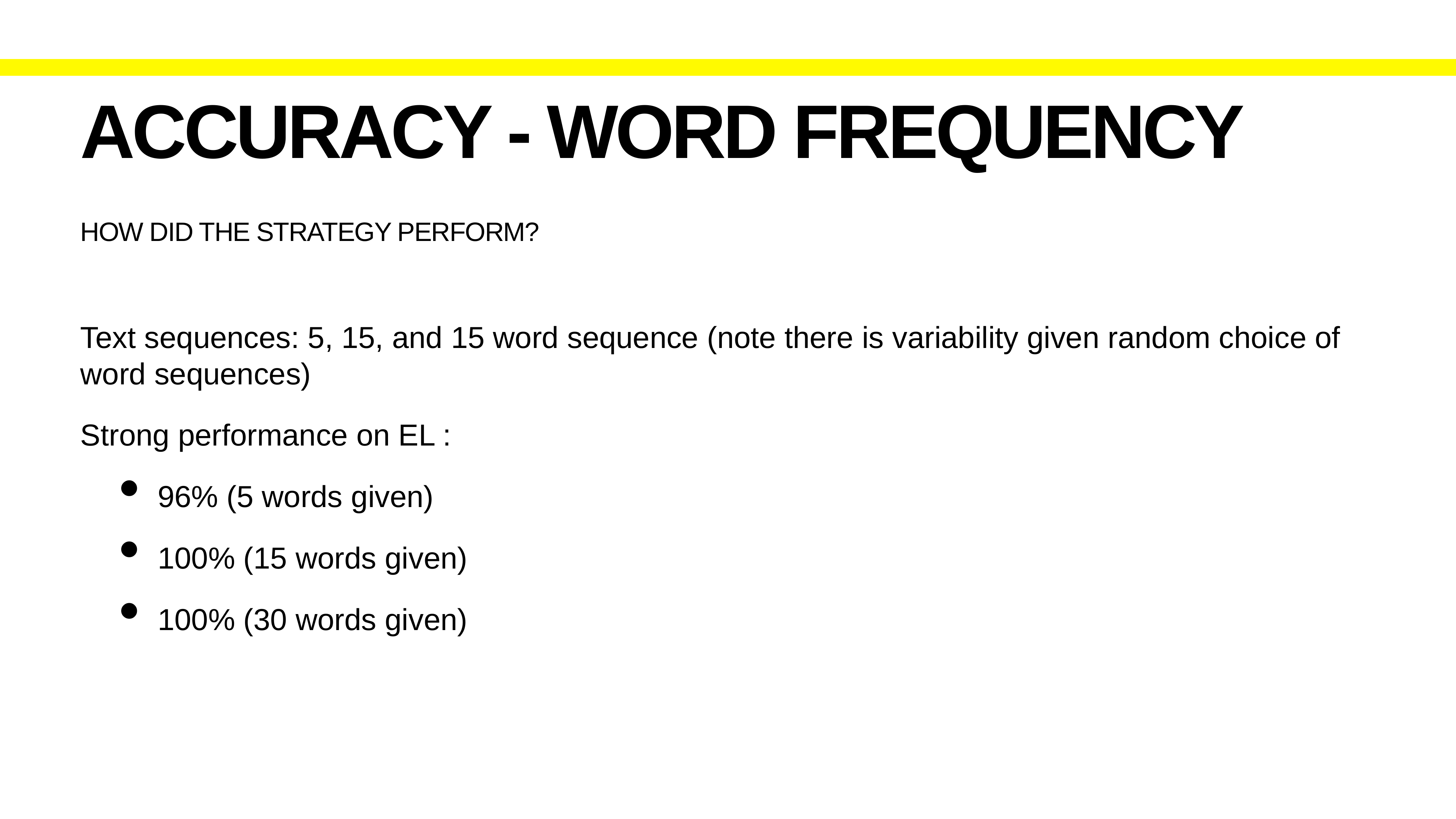

# Accuracy - Word Frequency
How did the strategy perform?
Text sequences: 5, 15, and 15 word sequence (note there is variability given random choice of word sequences)
Strong performance on EL :
96% (5 words given)
100% (15 words given)
100% (30 words given)